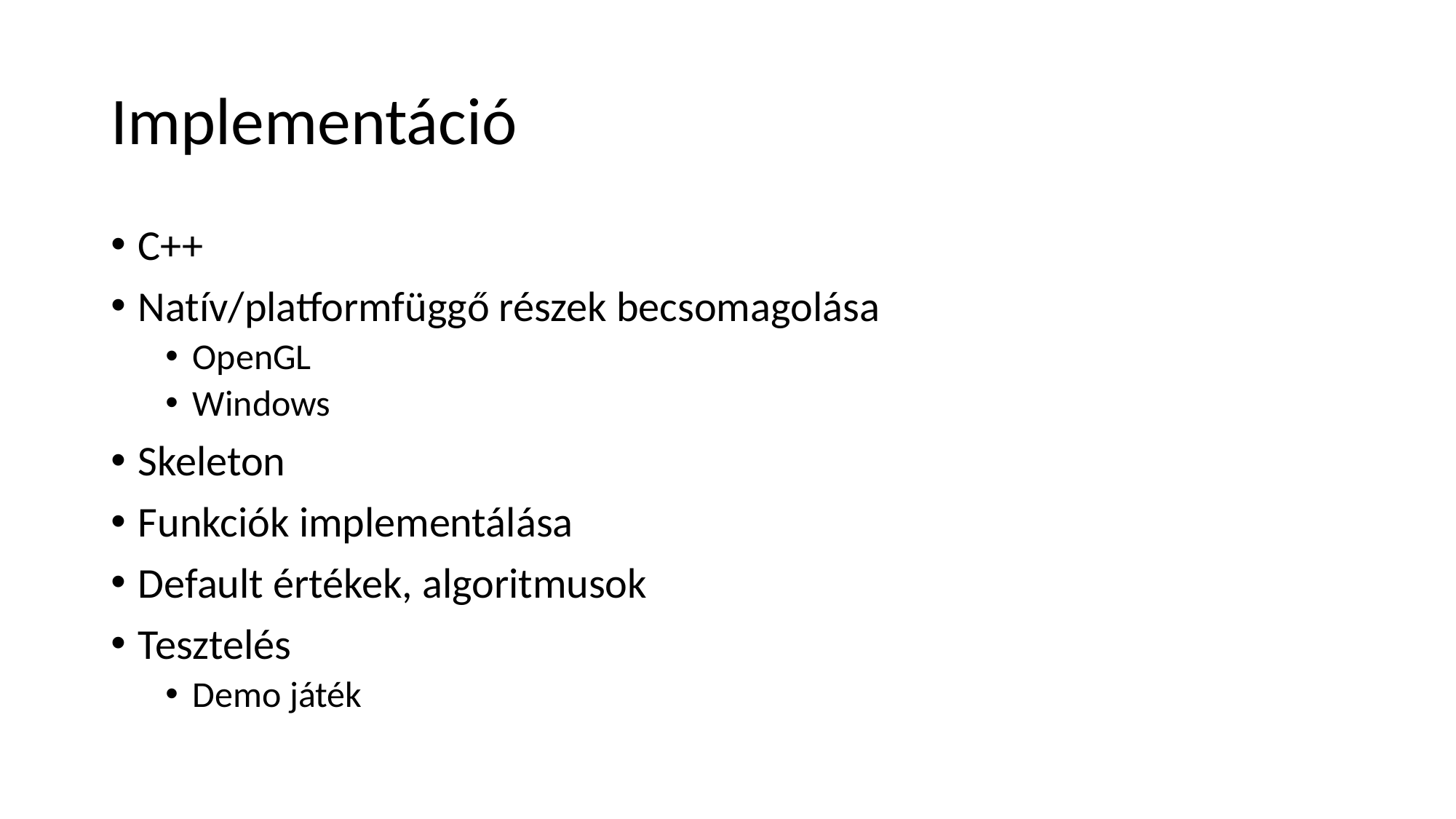

# Implementáció
C++
Natív/platformfüggő részek becsomagolása
OpenGL
Windows
Skeleton
Funkciók implementálása
Default értékek, algoritmusok
Tesztelés
Demo játék